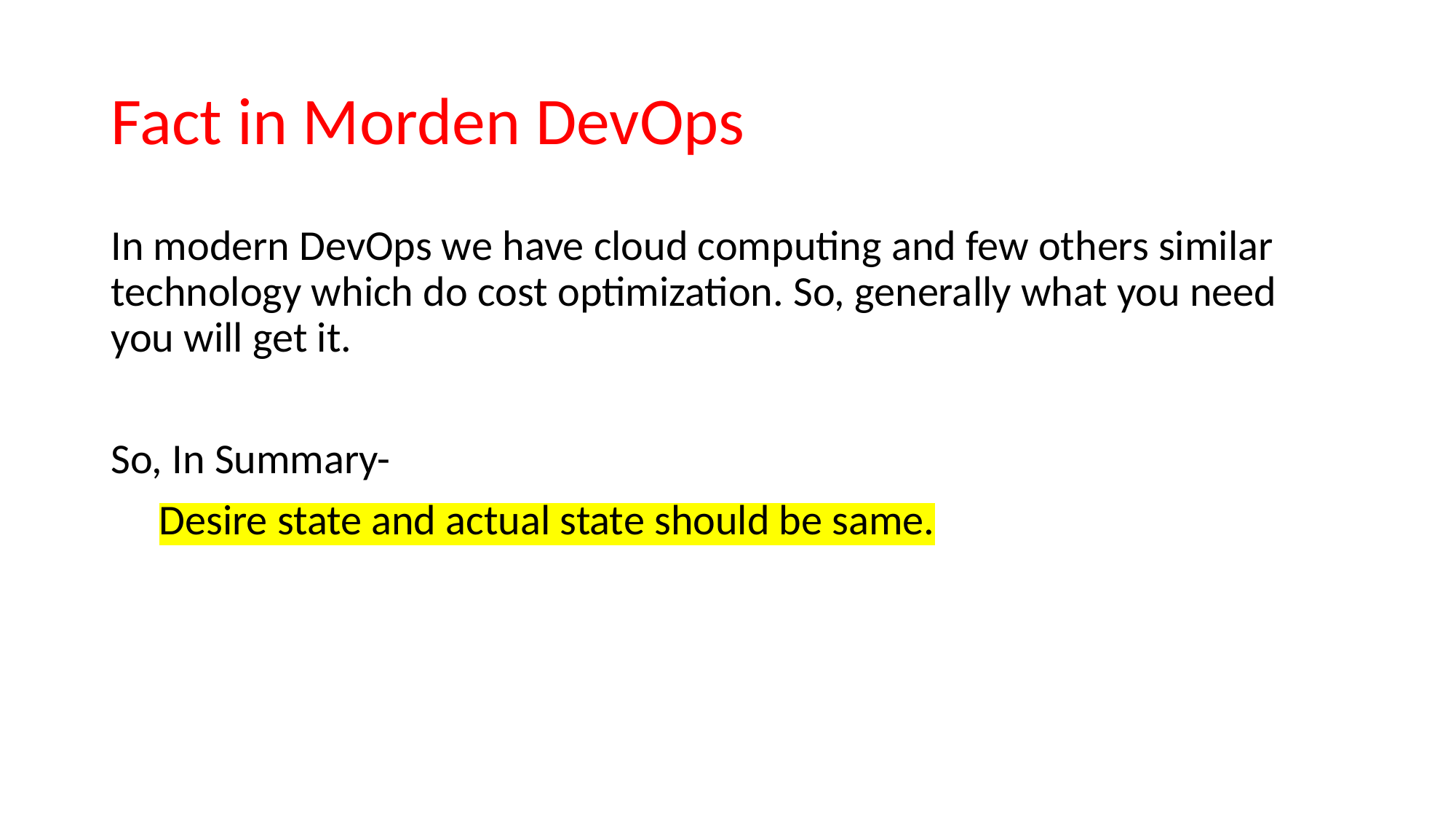

# Fact in Morden DevOps
In modern DevOps we have cloud computing and few others similar technology which do cost optimization. So, generally what you need you will get it.

So, In Summary-
     Desire state and actual state should be same.